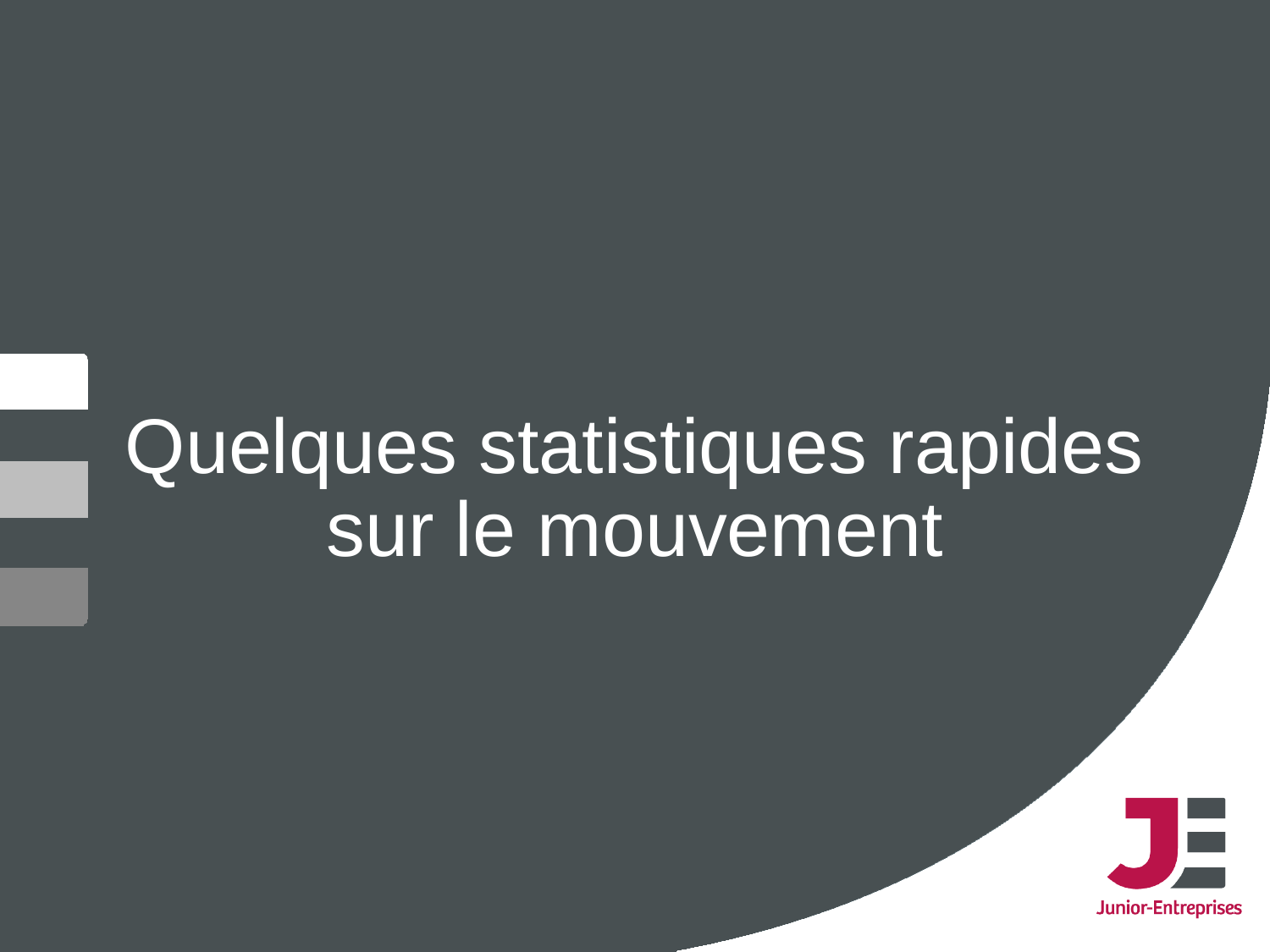

# Quelques statistiques rapides sur le mouvement